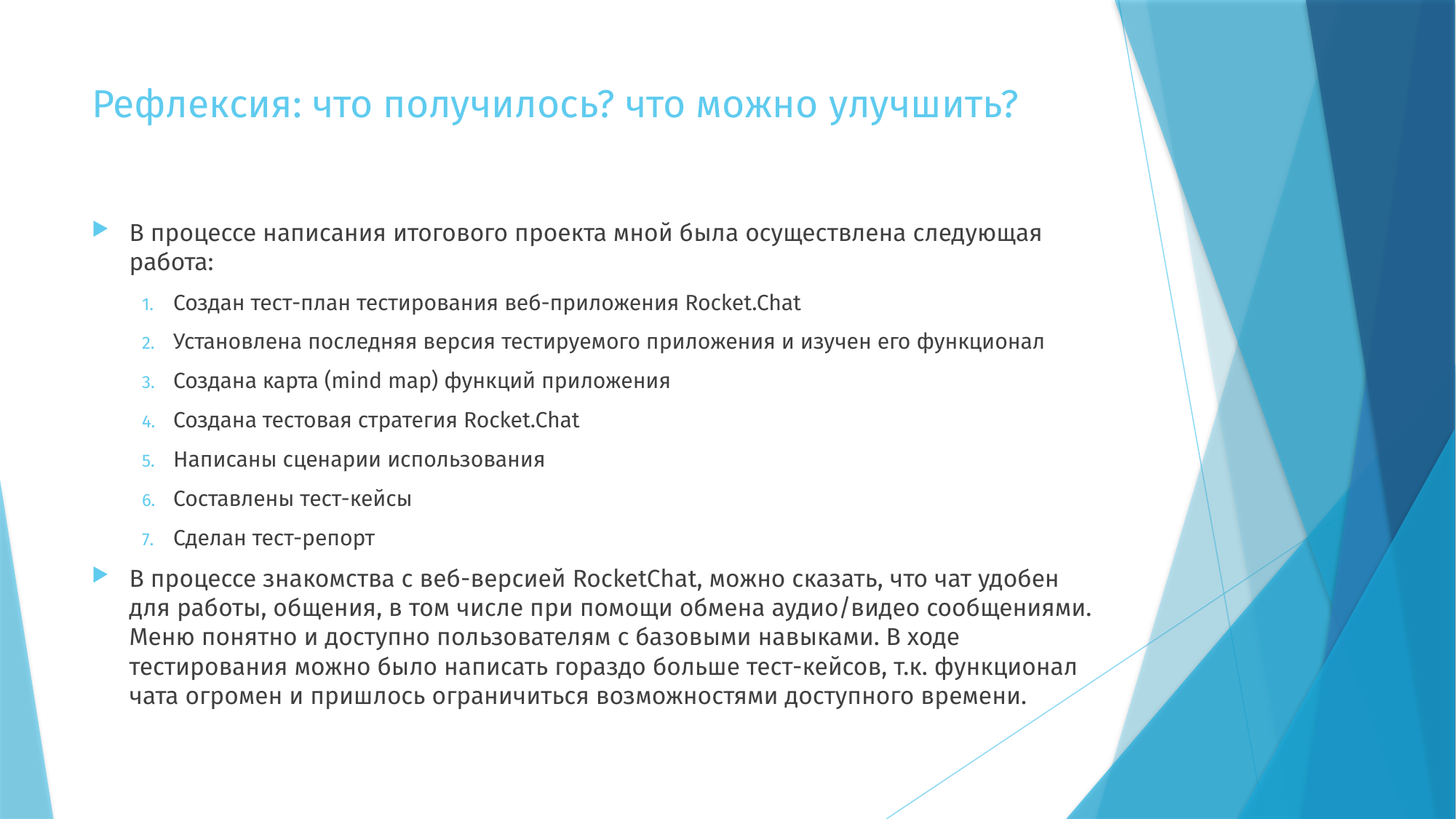

# Рефлексия: что получилось? что можно улучшить?
В процессе написания итогового проекта мной была осуществлена следующая работа:
Создан тест-план тестирования веб-приложения Rocket.Chat
Установлена последняя версия тестируемого приложения и изучен его функционал
Создана карта (mind map) функций приложения
Создана тестовая стратегия Rocket.Chat
Написаны сценарии использования
Составлены тест-кейсы
Сделан тест-репорт
В процессе знакомства с веб-версией RocketChat, можно сказать, что чат удобен для работы, общения, в том числе при помощи обмена аудио/видео сообщениями. Меню понятно и доступно пользователям с базовыми навыками. В ходе тестирования можно было написать гораздо больше тест-кейсов, т.к. функционал чата огромен и пришлось ограничиться возможностями доступного времени.